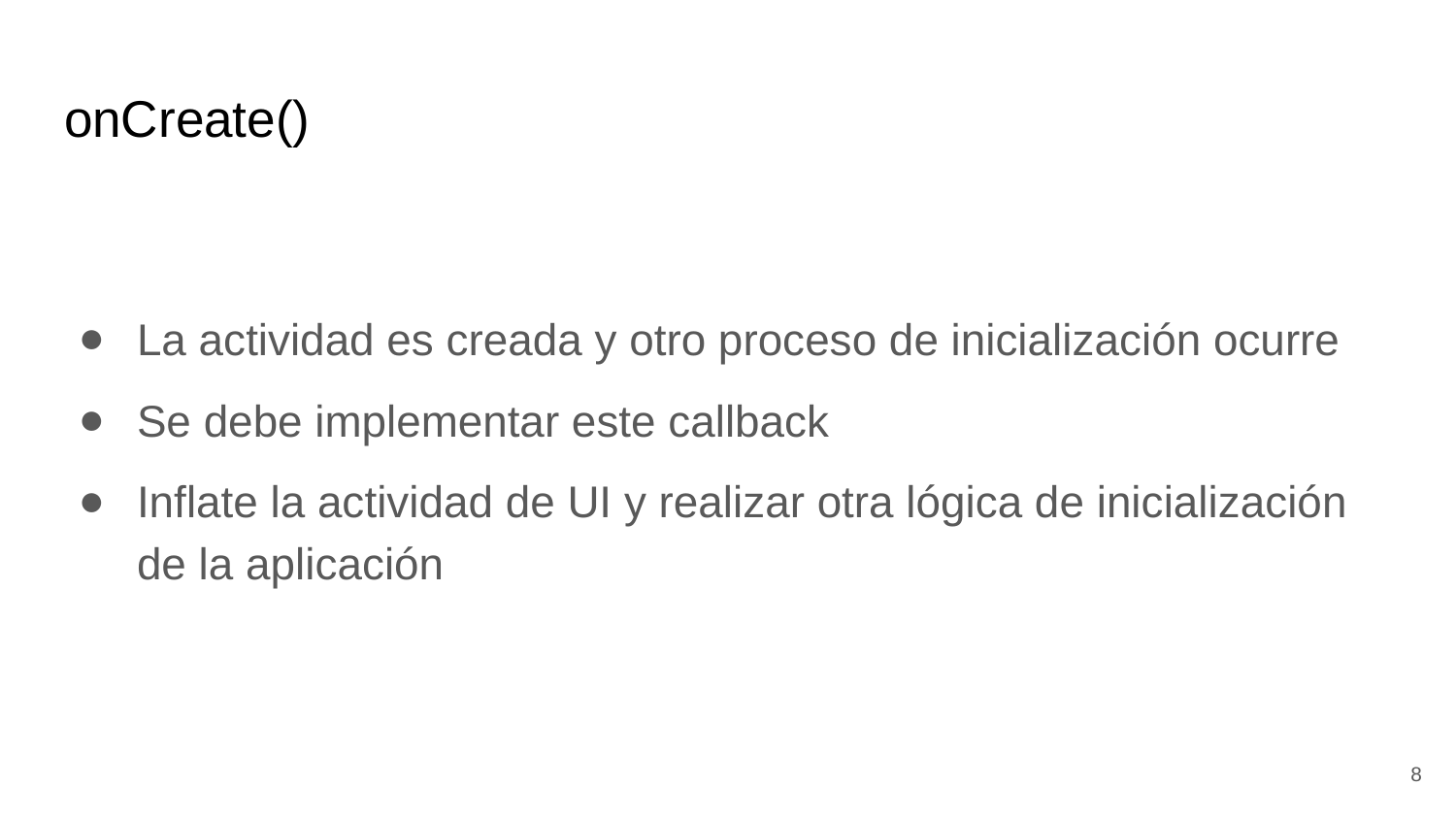

# onCreate()
La actividad es creada y otro proceso de inicialización ocurre
Se debe implementar este callback
Inflate la actividad de UI y realizar otra lógica de inicialización de la aplicación
8